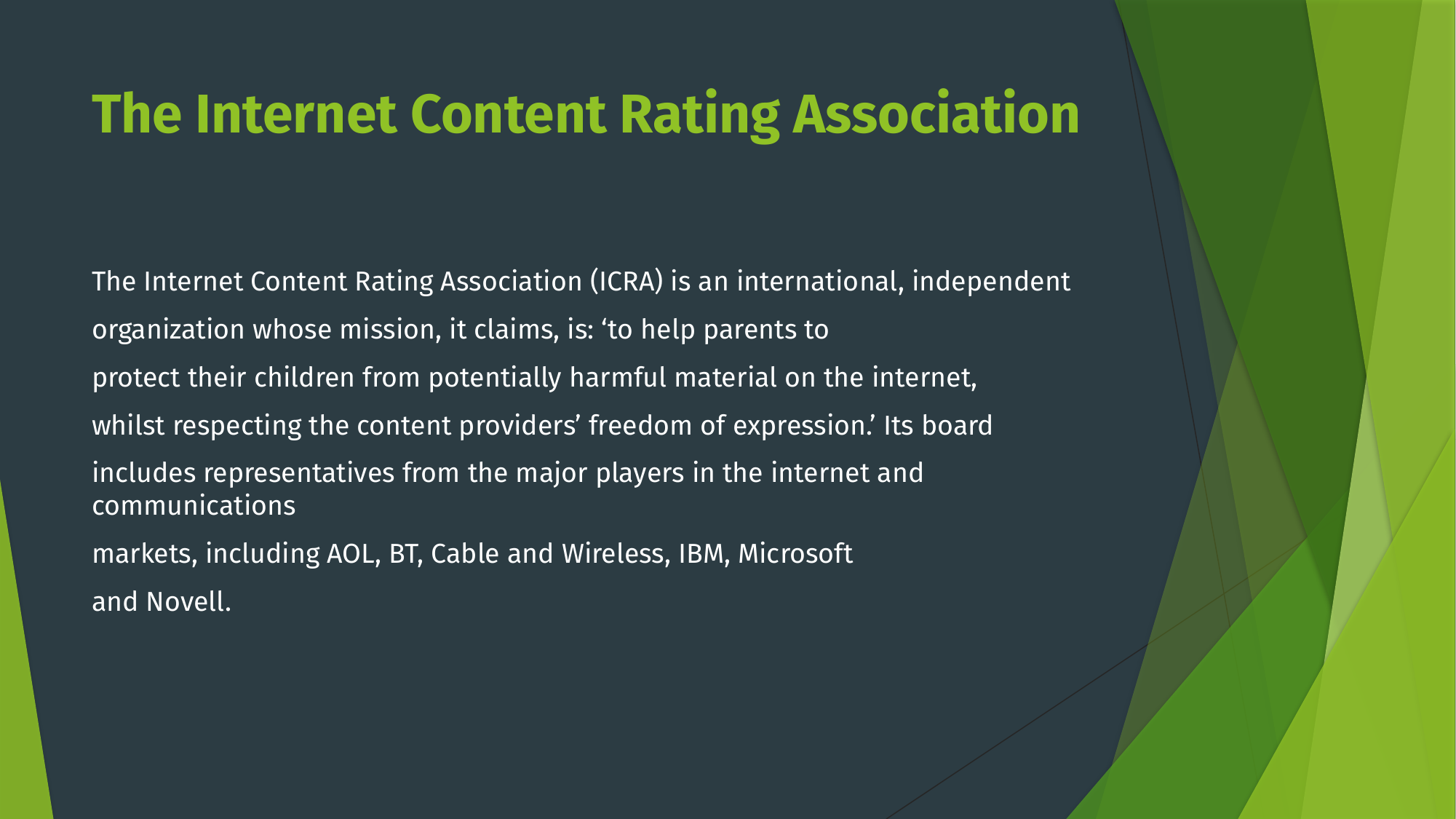

# The Internet Content Rating Association
The Internet Content Rating Association (ICRA) is an international, independent
organization whose mission, it claims, is: ‘to help parents to
protect their children from potentially harmful material on the internet,
whilst respecting the content providers’ freedom of expression.’ Its board
includes representatives from the major players in the internet and communications
markets, including AOL, BT, Cable and Wireless, IBM, Microsoft
and Novell.